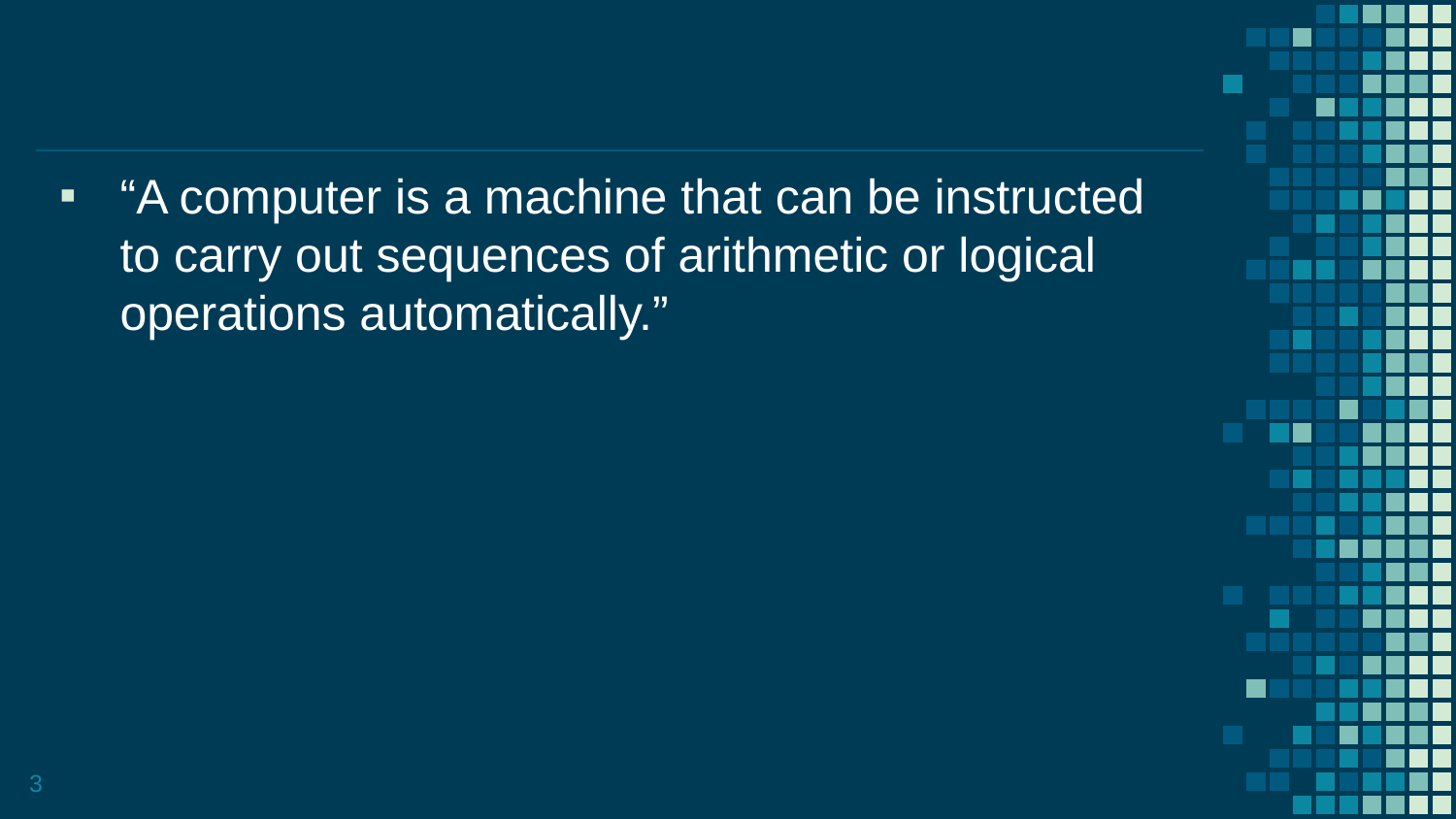

#
“A computer is a machine that can be instructed to carry out sequences of arithmetic or logical operations automatically.”
3